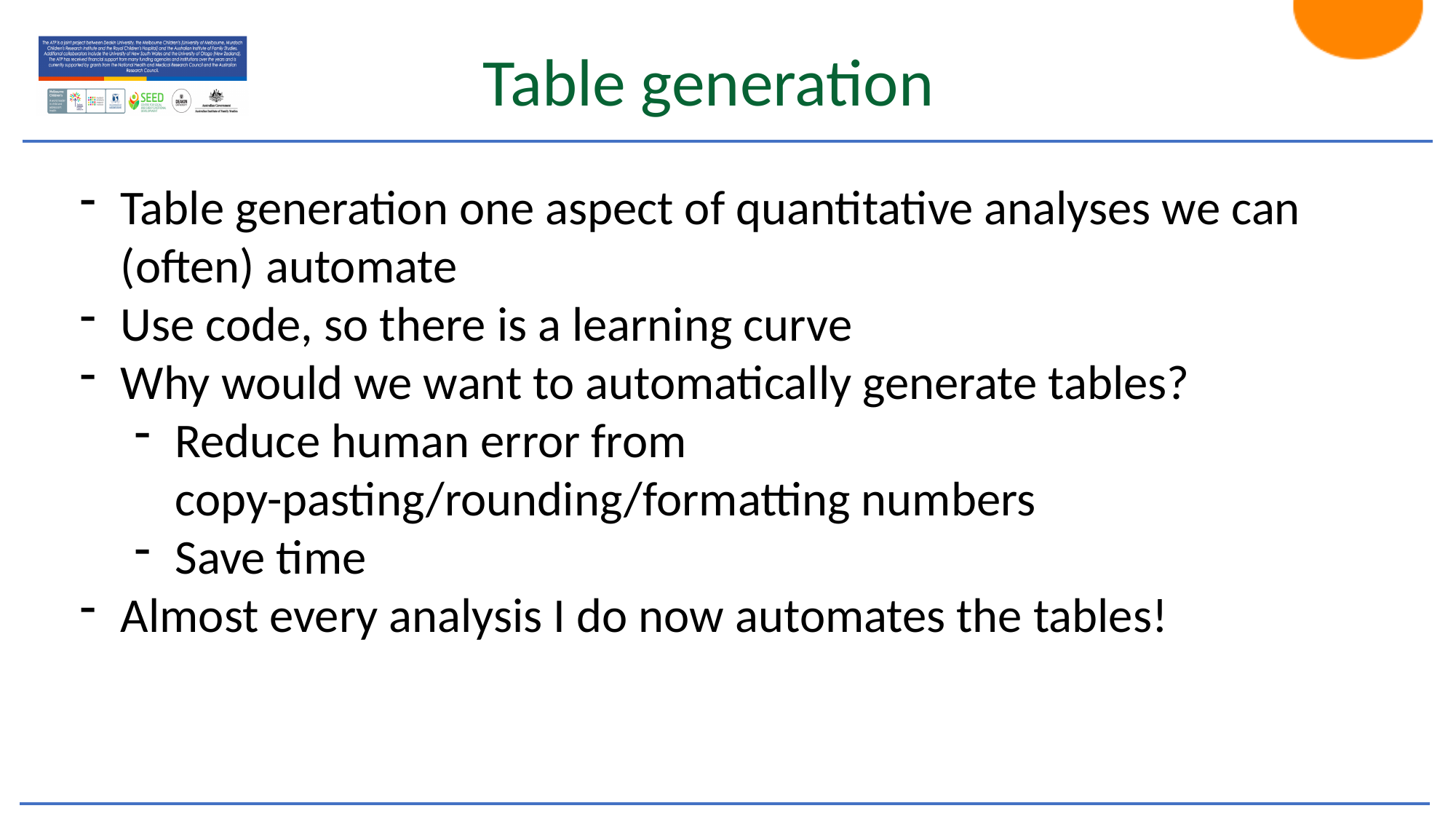

# Table generation
Table generation one aspect of quantitative analyses we can (often) automate
Use code, so there is a learning curve
Why would we want to automatically generate tables?
Reduce human error from copy-pasting/rounding/formatting numbers
Save time
Almost every analysis I do now automates the tables!